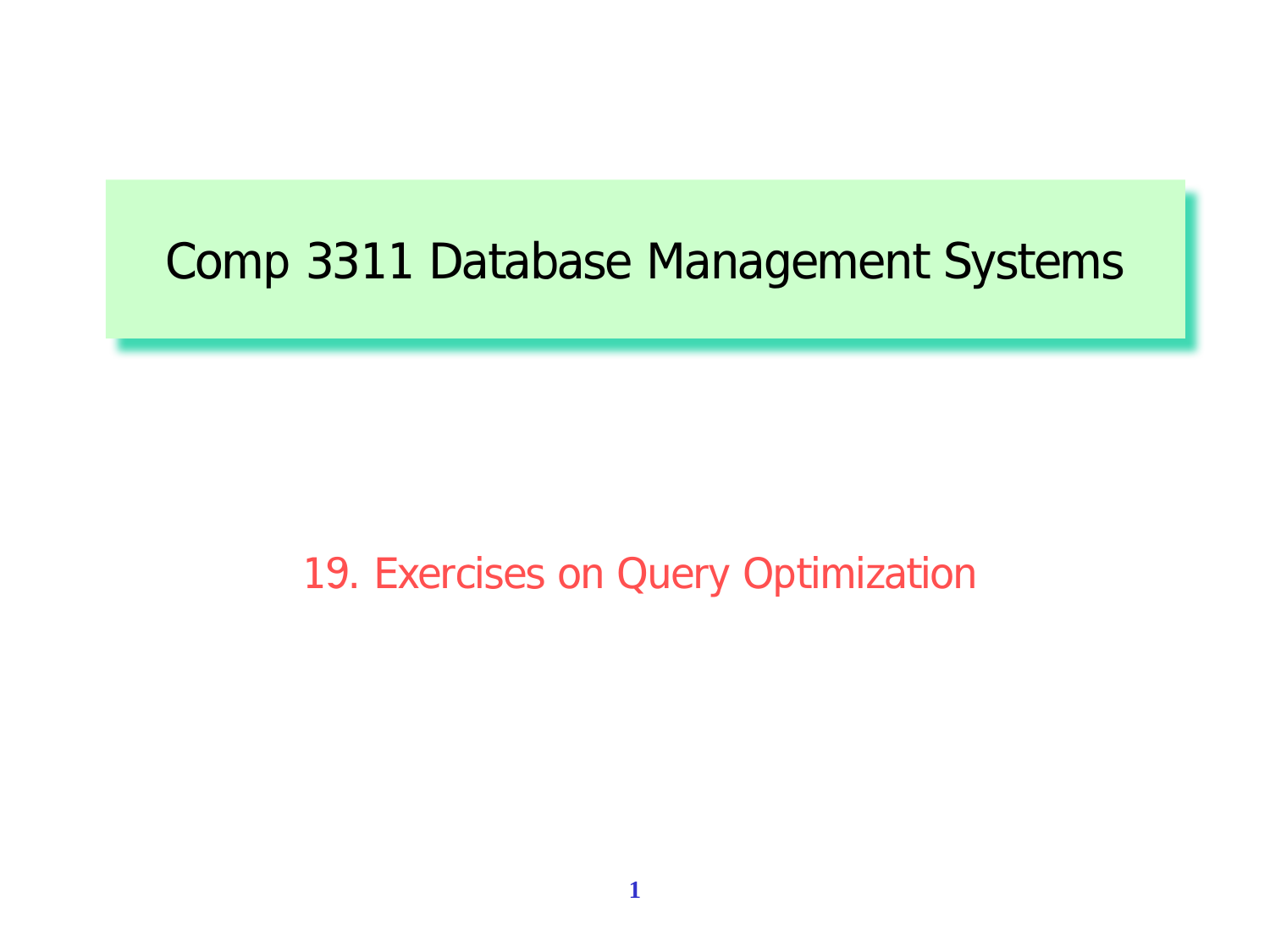

Comp 3311 Database Management Systems
19. Exercises on Query Optimization

1